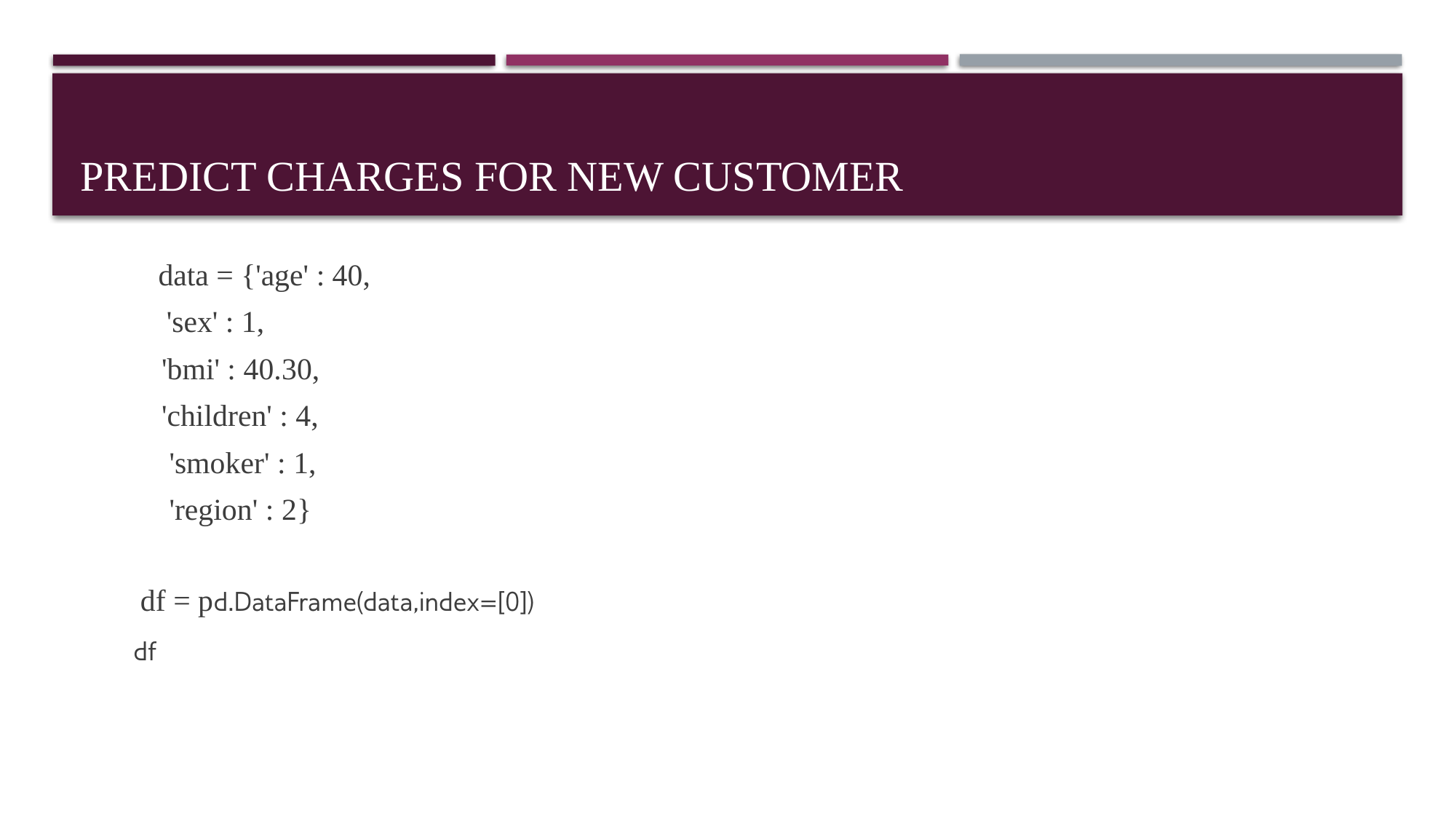

# Predict charges for new customer
     data = {'age' : 40,
     'sex' : 1,
'bmi' : 40.30,
'children' : 4,
 'smoker' : 1,
 'region' : 2}

  df = pd.DataFrame(data,index=[0])
 df